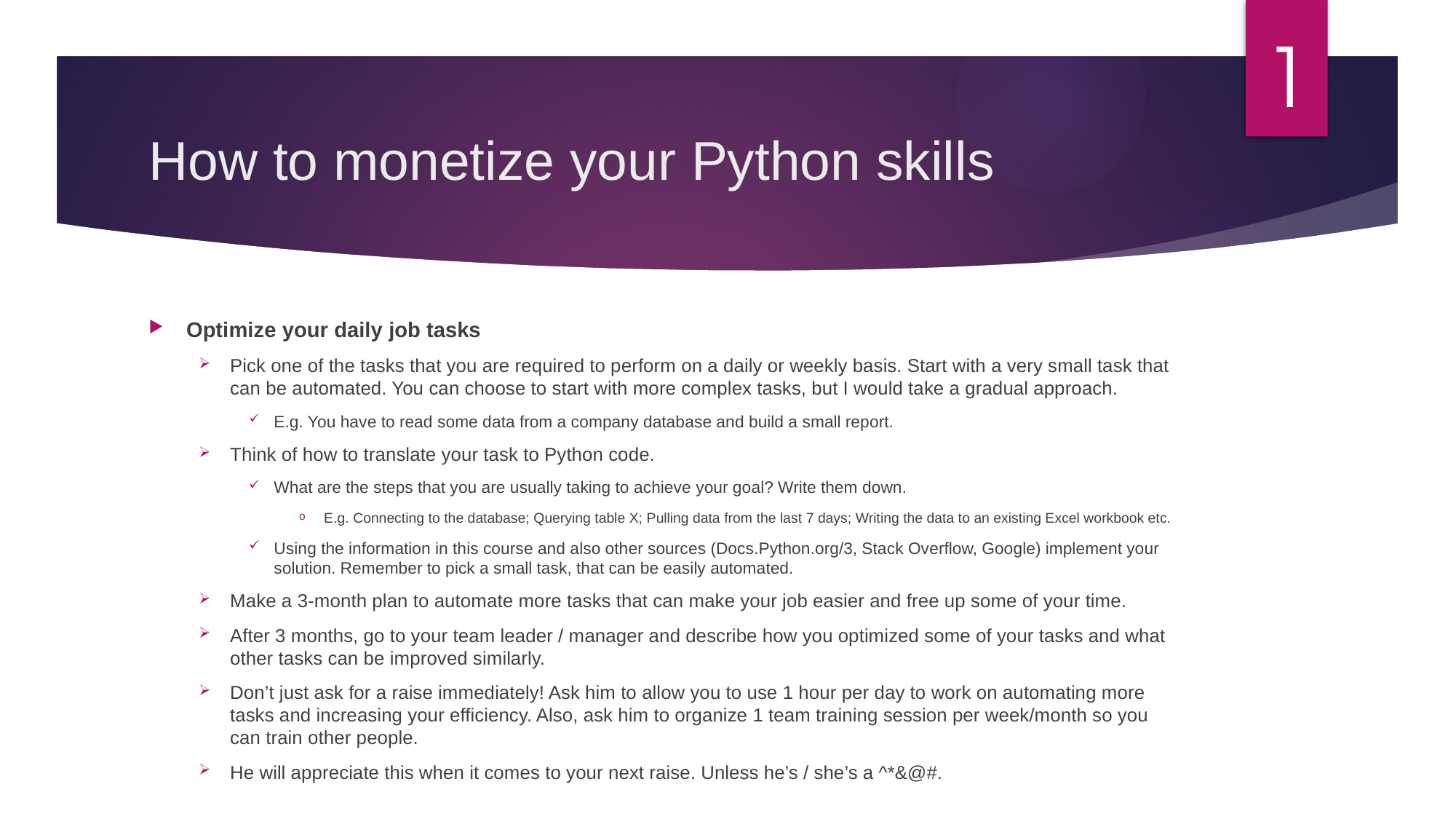

1
# How to monetize your Python skills
Optimize your daily job tasks
Pick one of the tasks that you are required to perform on a daily or weekly basis. Start with a very small task that can be automated. You can choose to start with more complex tasks, but I would take a gradual approach.
E.g. You have to read some data from a company database and build a small report.
Think of how to translate your task to Python code.
What are the steps that you are usually taking to achieve your goal? Write them down.
E.g. Connecting to the database; Querying table X; Pulling data from the last 7 days; Writing the data to an existing Excel workbook etc.
Using the information in this course and also other sources (Docs.Python.org/3, Stack Overflow, Google) implement your solution. Remember to pick a small task, that can be easily automated.
Make a 3-month plan to automate more tasks that can make your job easier and free up some of your time.
After 3 months, go to your team leader / manager and describe how you optimized some of your tasks and what other tasks can be improved similarly.
Don’t just ask for a raise immediately! Ask him to allow you to use 1 hour per day to work on automating more tasks and increasing your efficiency. Also, ask him to organize 1 team training session per week/month so you can train other people.
He will appreciate this when it comes to your next raise. Unless he’s / she’s a ^*&@#.